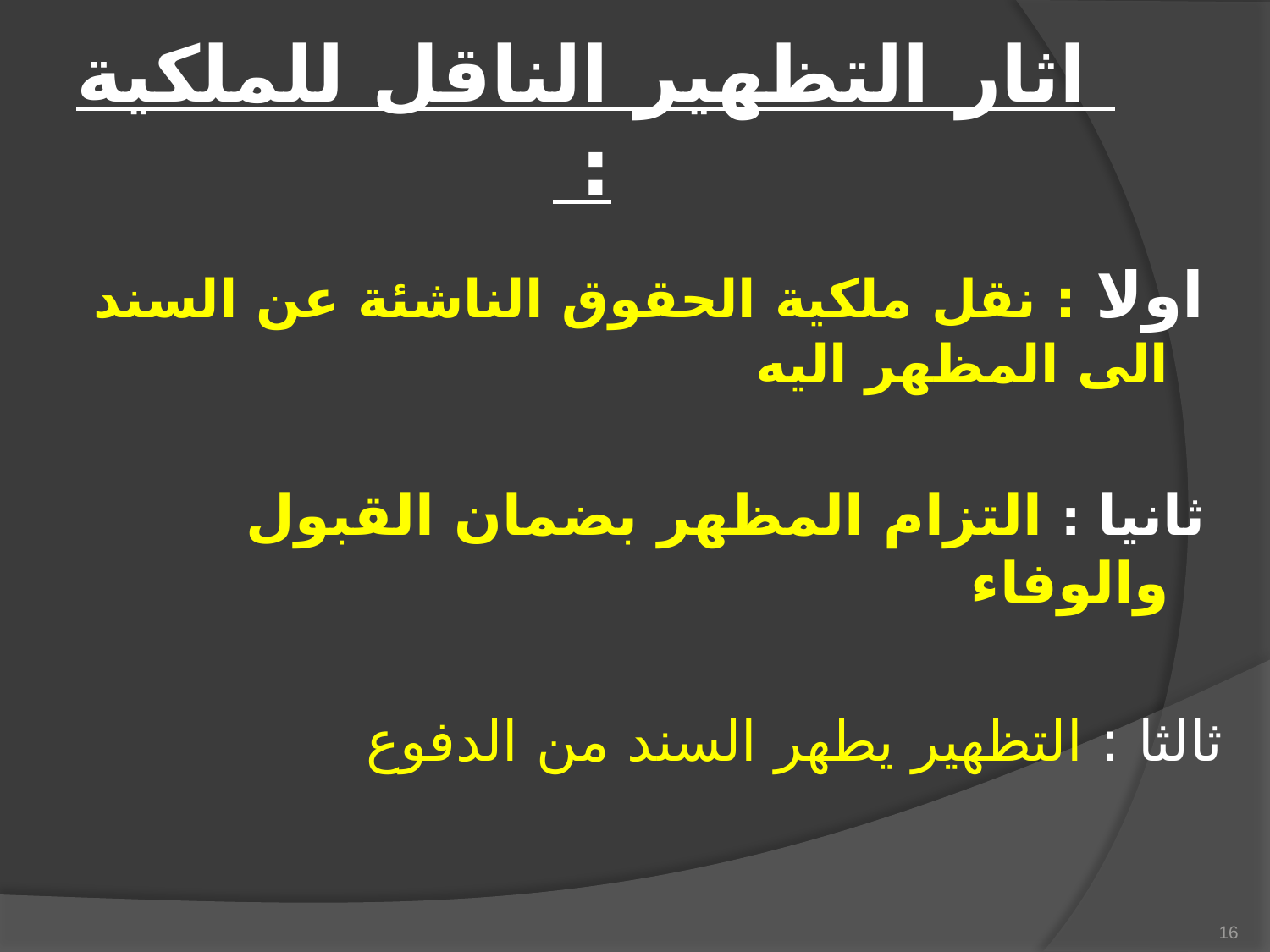

# اثار التظهير الناقل للملكية :
 اولا : نقل ملكية الحقوق الناشئة عن السند الى المظهر اليه

 ثانيا : التزام المظهر بضمان القبول والوفاء

ثالثا : التظهير يطهر السند من الدفوع

16